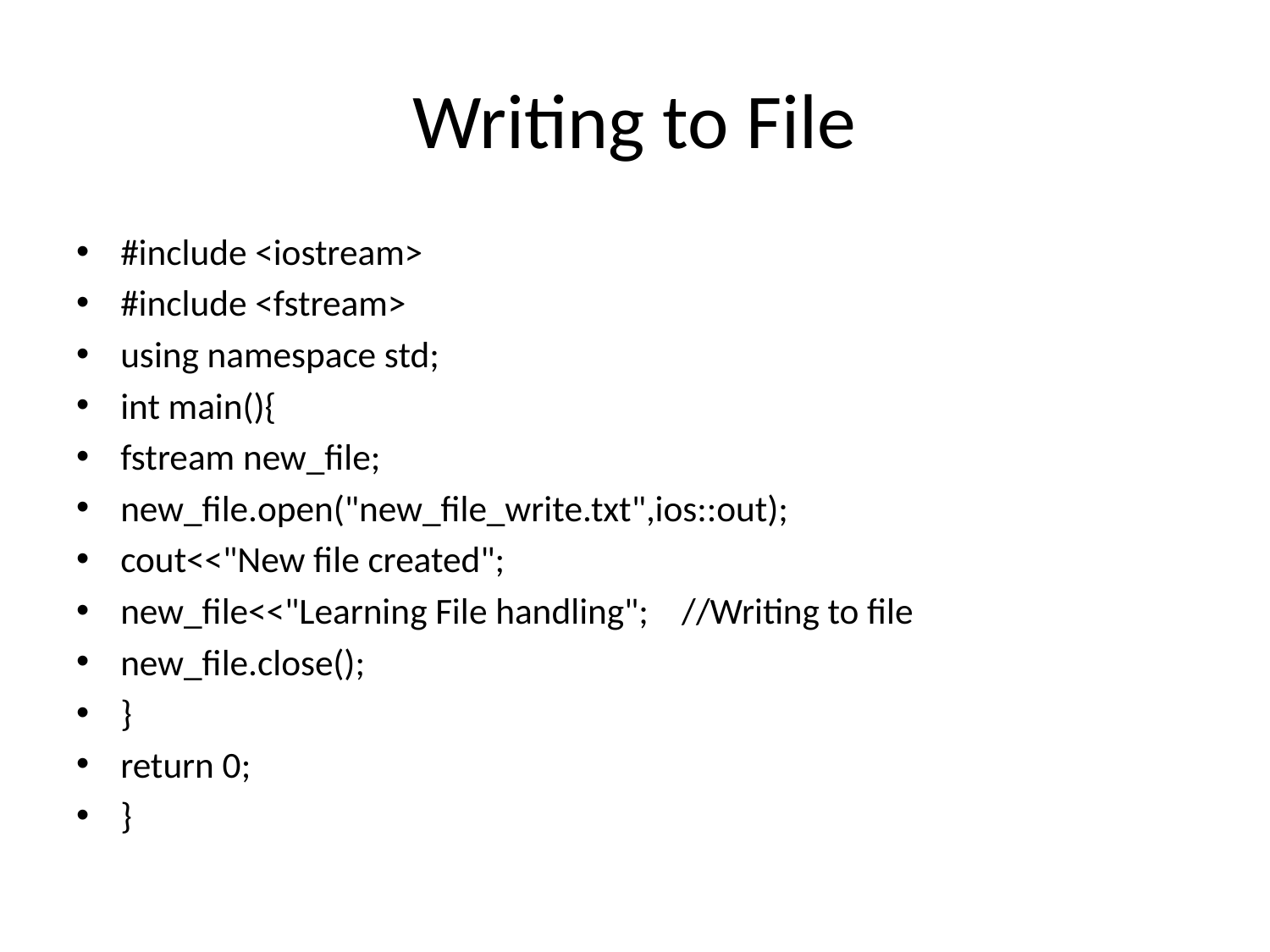

# Writing to File
#include <iostream>
#include <fstream>
using namespace std;
int main(){
fstream new_file;
new_file.open("new_file_write.txt",ios::out);
cout<<"New file created";
new_file<<"Learning File handling";    //Writing to file
new_file.close();
}
return 0;
}